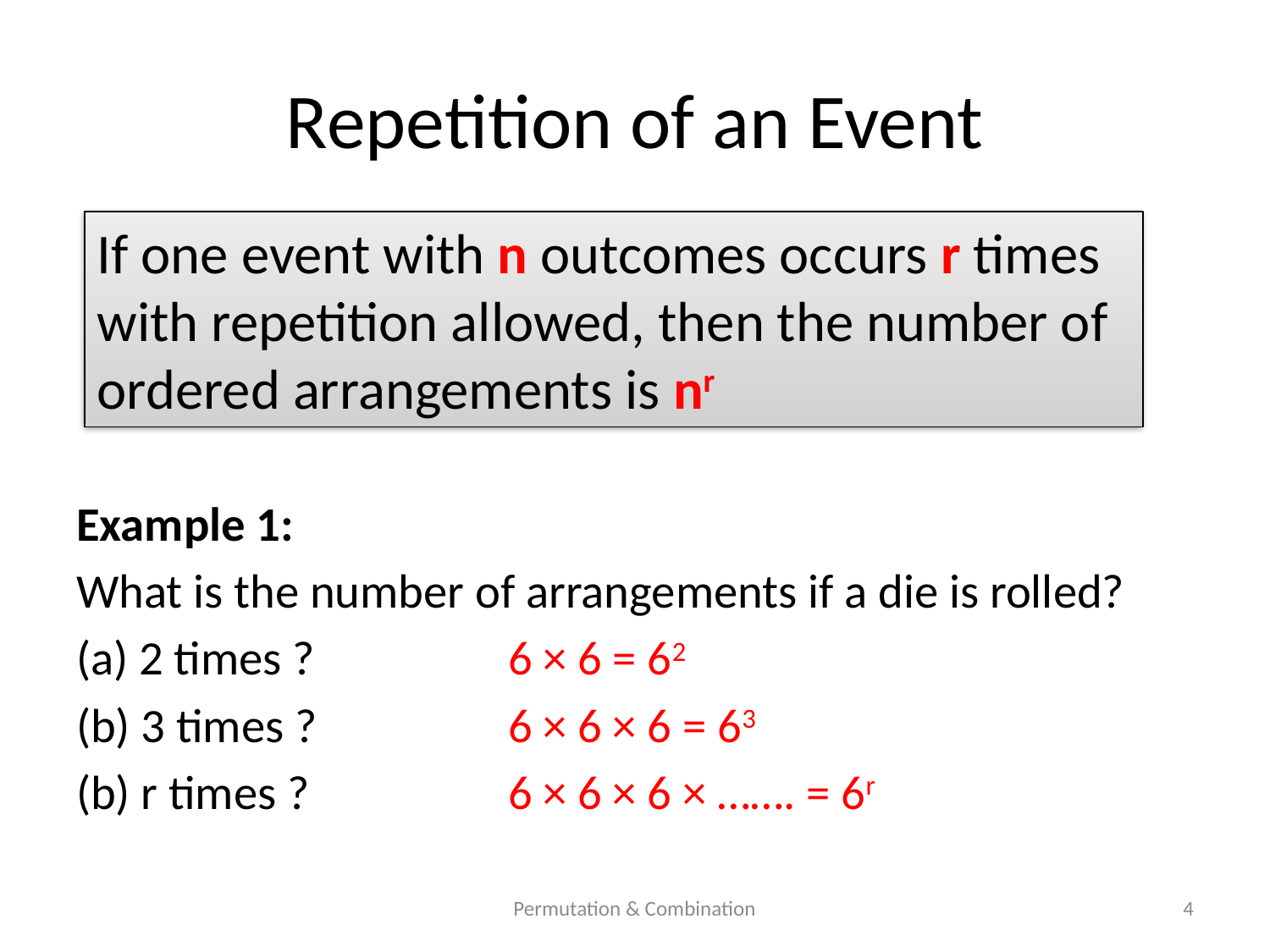

# Repetition of an Event
If one event with n outcomes occurs r times with repetition allowed, then the number of ordered arrangements is nr
Example 1:
What is the number of arrangements if a die is rolled?
(a) 2 times ? 		6 × 6 = 62
(b) 3 times ? 		6 × 6 × 6 = 63
(b) r times ? 		6 × 6 × 6 × ……. = 6r
Permutation & Combination
4